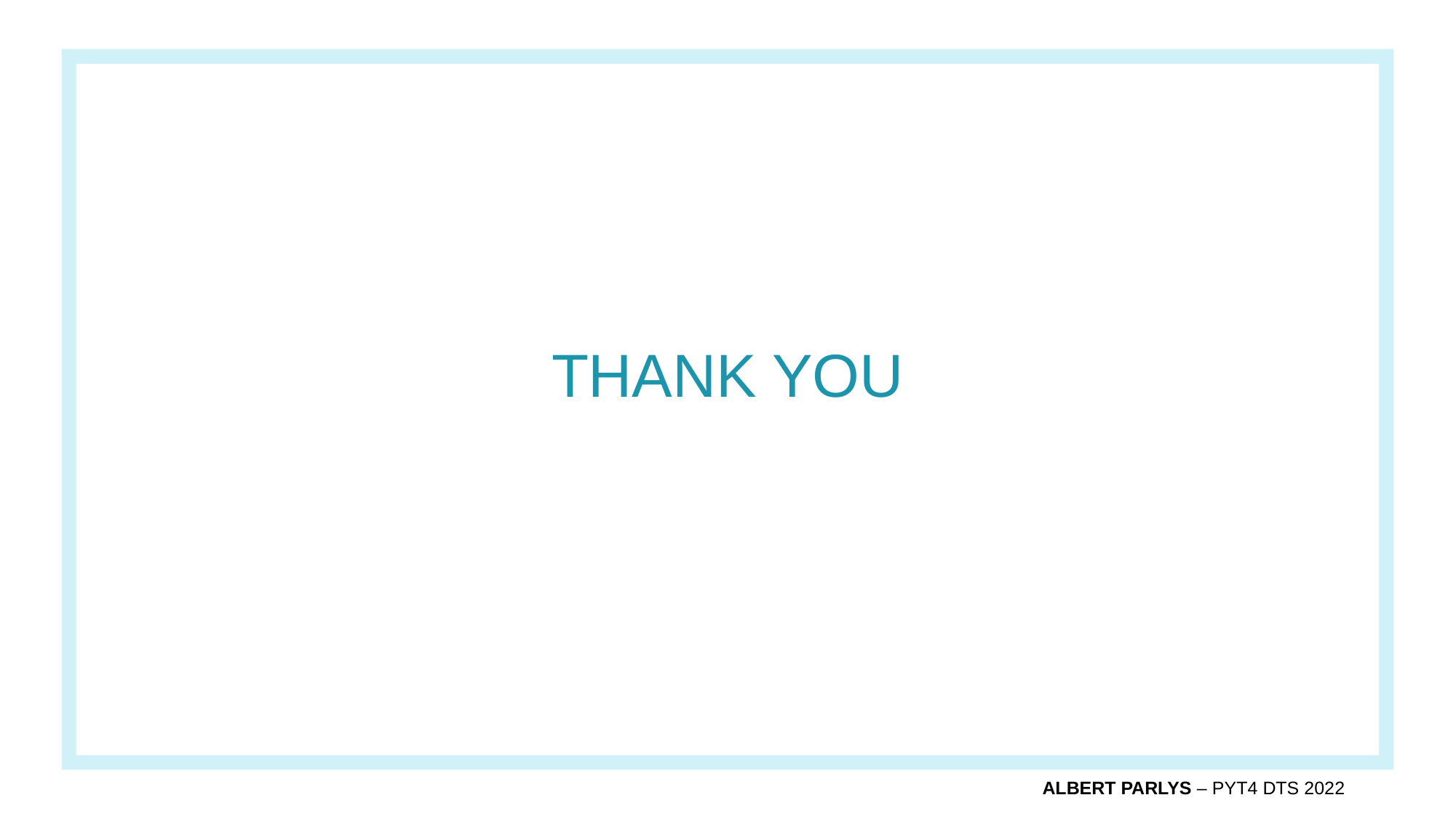

THANK YOU
ALBERT PARLYS – PYT4 DTS 2022